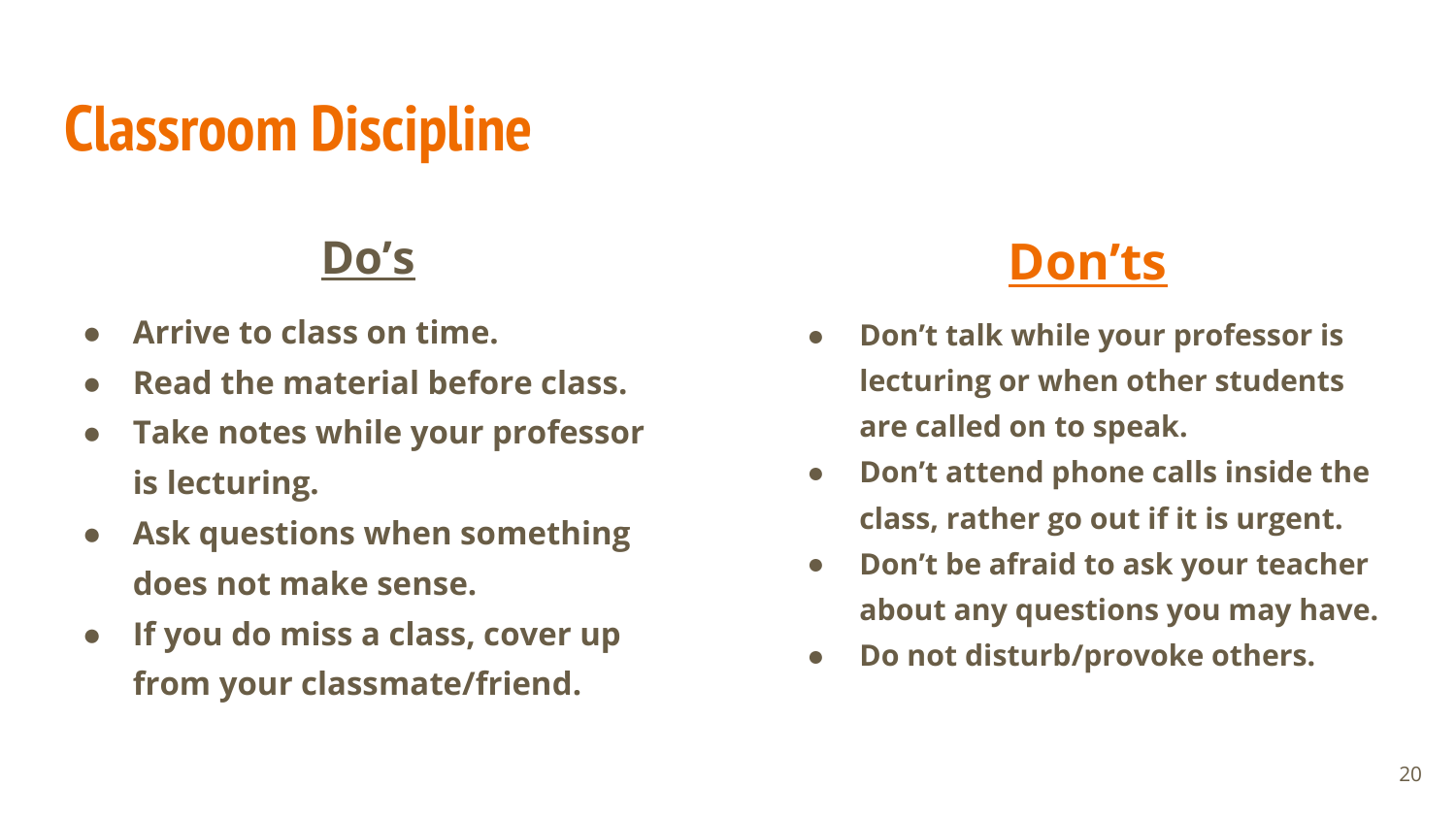

# Classroom Discipline
Do’s
Arrive to class on time.
Read the material before class.
Take notes while your professor is lecturing.
Ask questions when something does not make sense.
If you do miss a class, cover up from your classmate/friend.
Don’ts
Don’t talk while your professor is lecturing or when other students are called on to speak.
Don’t attend phone calls inside the class, rather go out if it is urgent.
Don’t be afraid to ask your teacher about any questions you may have.
Do not disturb/provoke others.

20